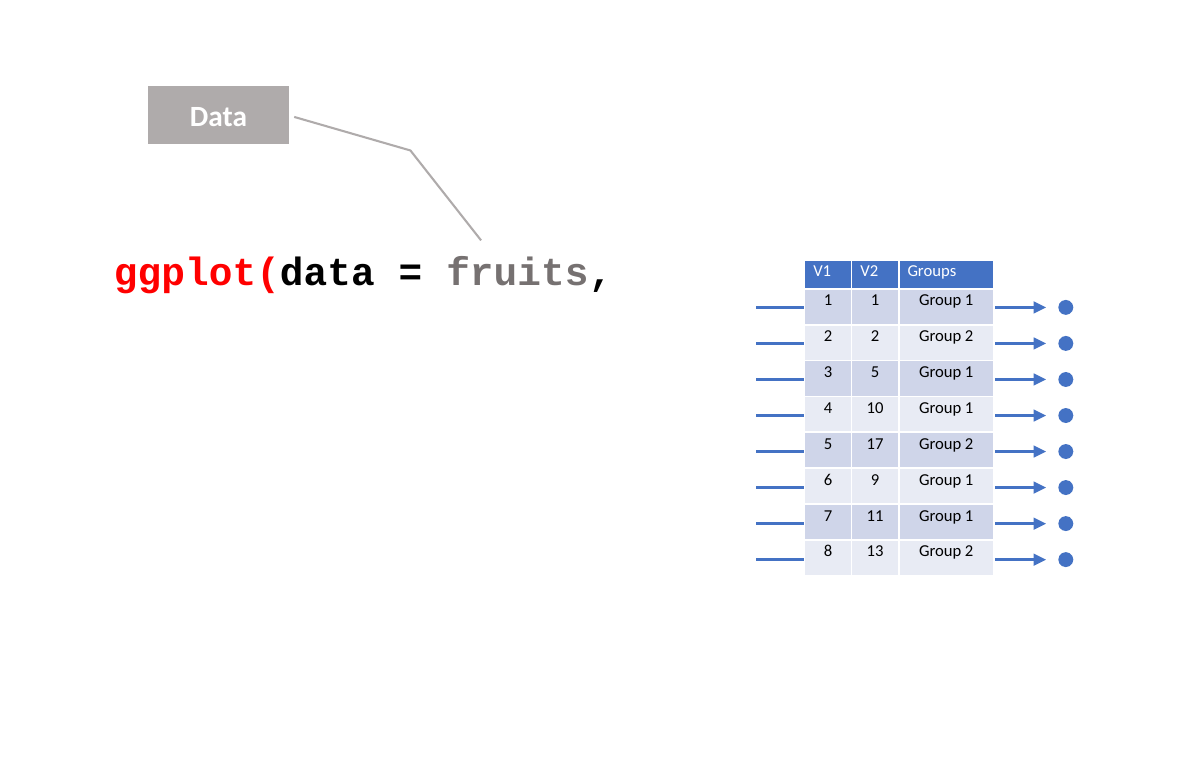

Data
ggplot(data = fruits,

| V1 | V2 | Groups |
| --- | --- | --- |
| 1 | 1 | Group 1 |
| 2 | 2 | Group 2 |
| 3 | 5 | Group 1 |
| 4 | 10 | Group 1 |
| 5 | 17 | Group 2 |
| 6 | 9 | Group 1 |
| 7 | 11 | Group 1 |
| 8 | 13 | Group 2 |